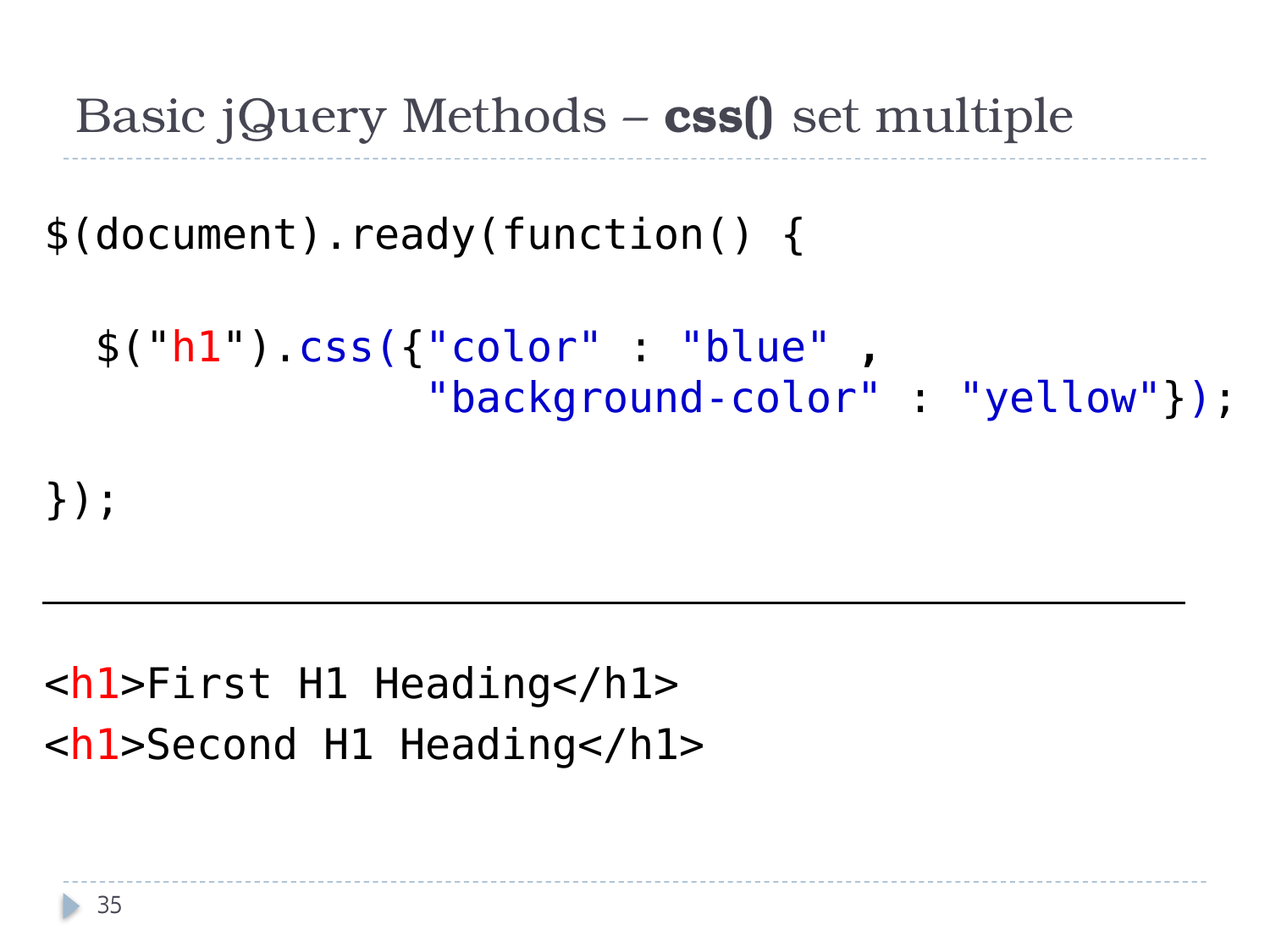

# Basic jQuery Methods – css() set multiple
$(document).ready(function() {

  $("h1").css({"color" : "blue" ,
               "background-color" : "yellow"});

});

<h1>First H1 Heading</h1>
<h1>Second H1 Heading</h1>

35